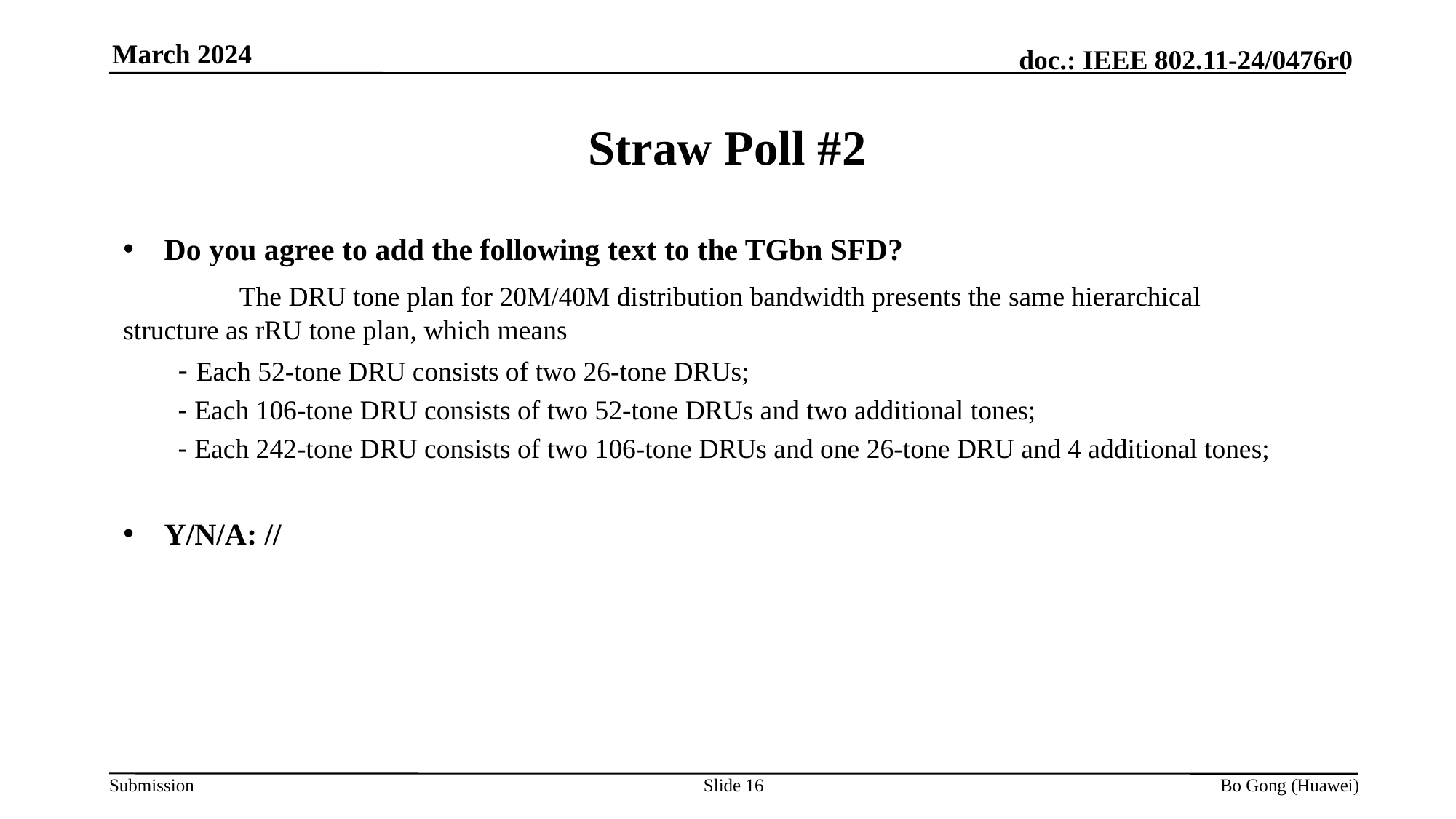

March 2024
# Straw Poll #2
Do you agree to add the following text to the TGbn SFD?
	 The DRU tone plan for 20M/40M distribution bandwidth presents the same hierarchical structure as rRU tone plan, which means
- Each 52-tone DRU consists of two 26-tone DRUs;
- Each 106-tone DRU consists of two 52-tone DRUs and two additional tones;
- Each 242-tone DRU consists of two 106-tone DRUs and one 26-tone DRU and 4 additional tones;

Y/N/A: //

Slide 16
Bo Gong (Huawei)